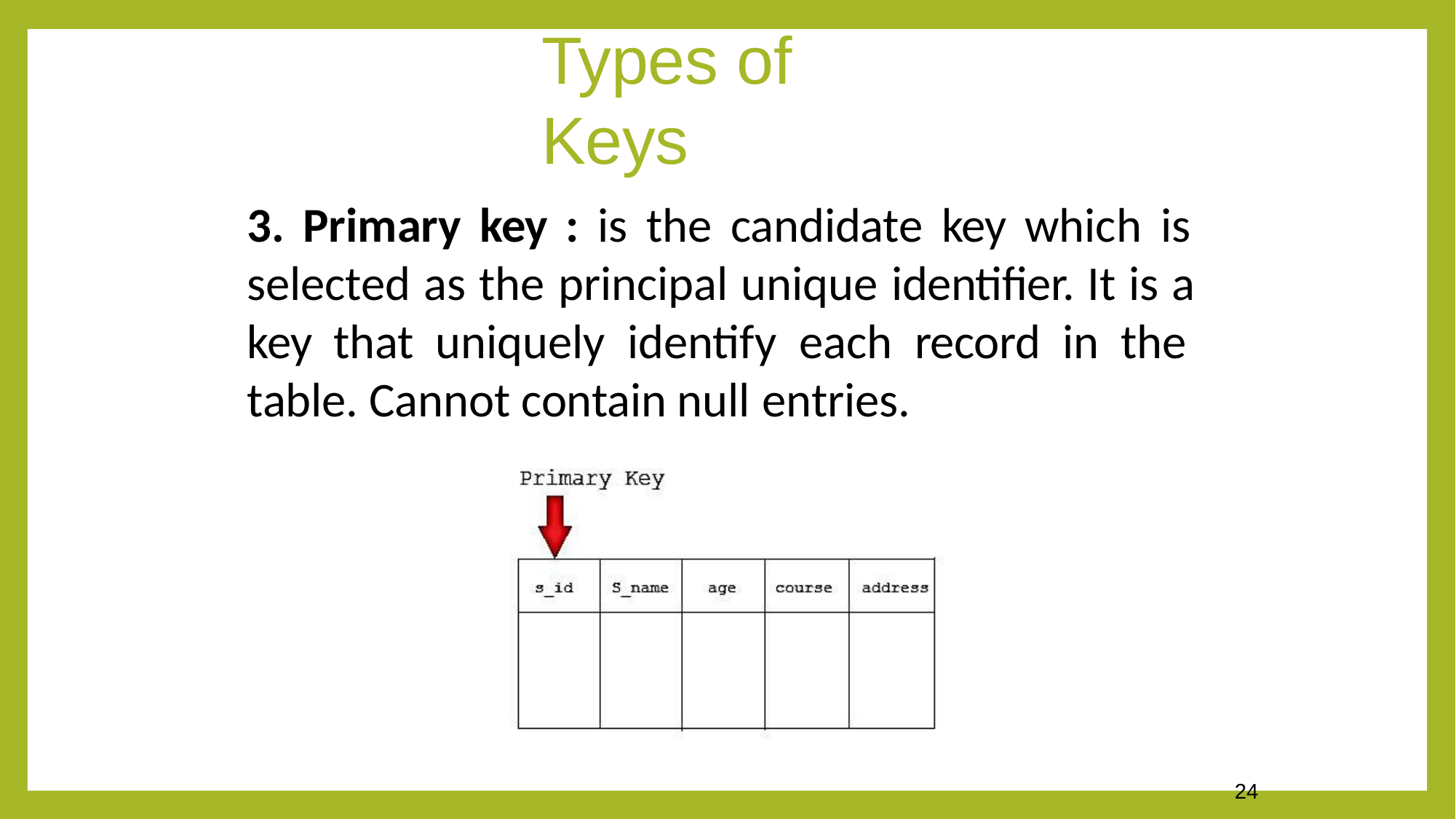

# Types of Keys
3. Primary key : is the candidate key which is  selected as the principal unique identifier. It is a  key that uniquely identify each record in the  table. Cannot contain null entries.

24